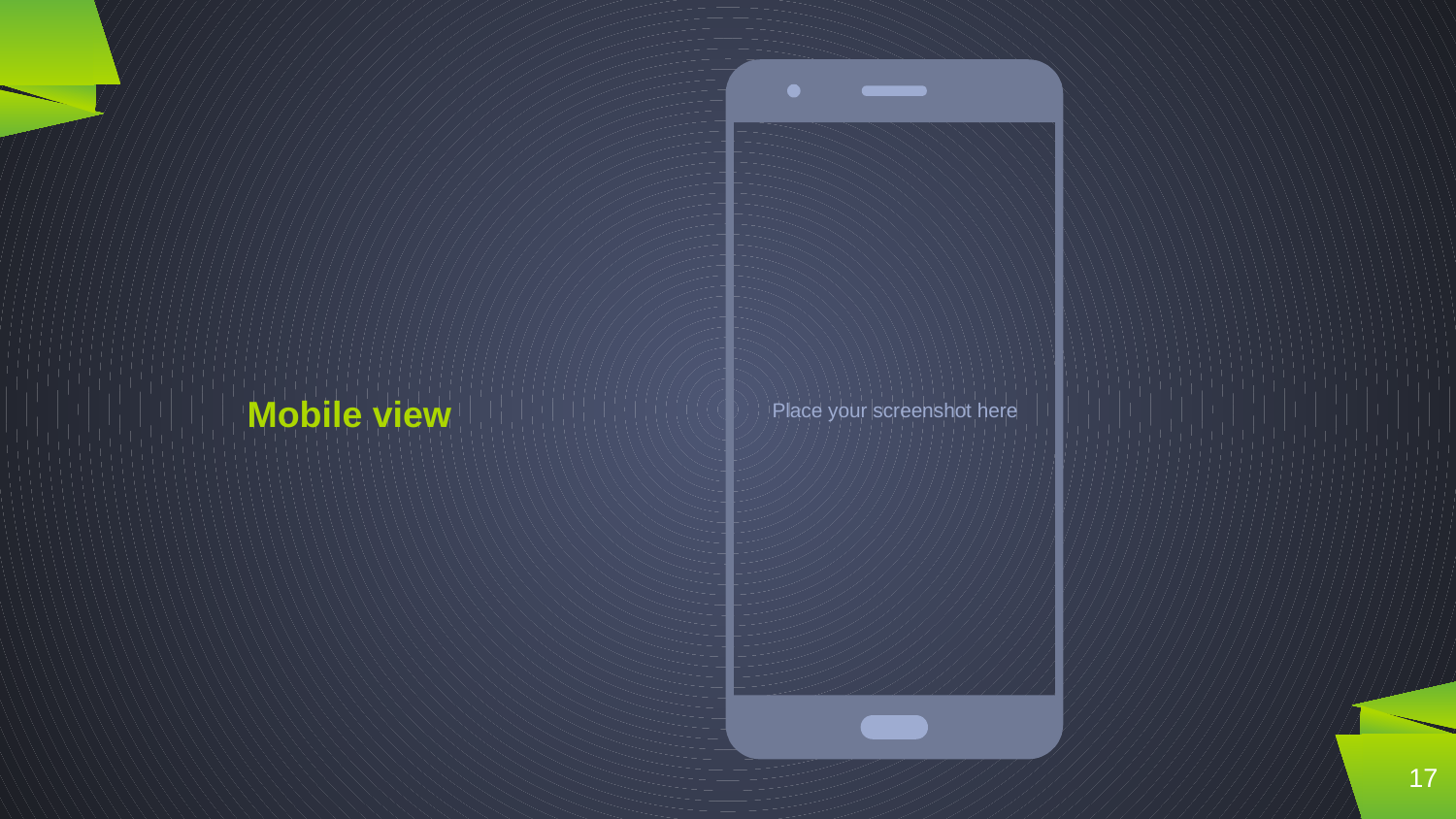

Mobile view
Place your screenshot here
17